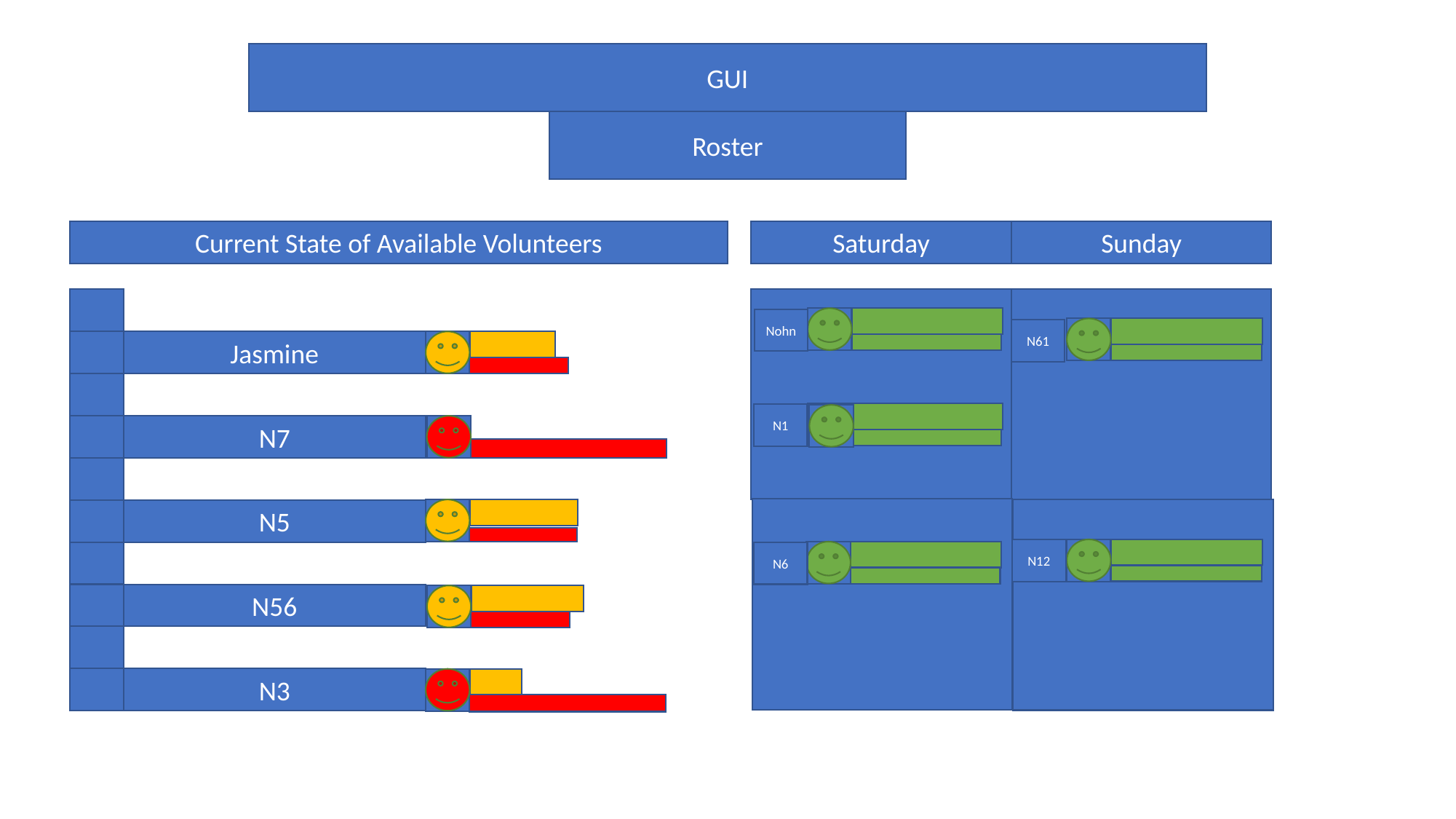

GUI
Roster
Current State of Available Volunteers
Saturday
Sunday

Nohn

N61

Jasmine

N1

N7

N5

N12

N6

N56

N3